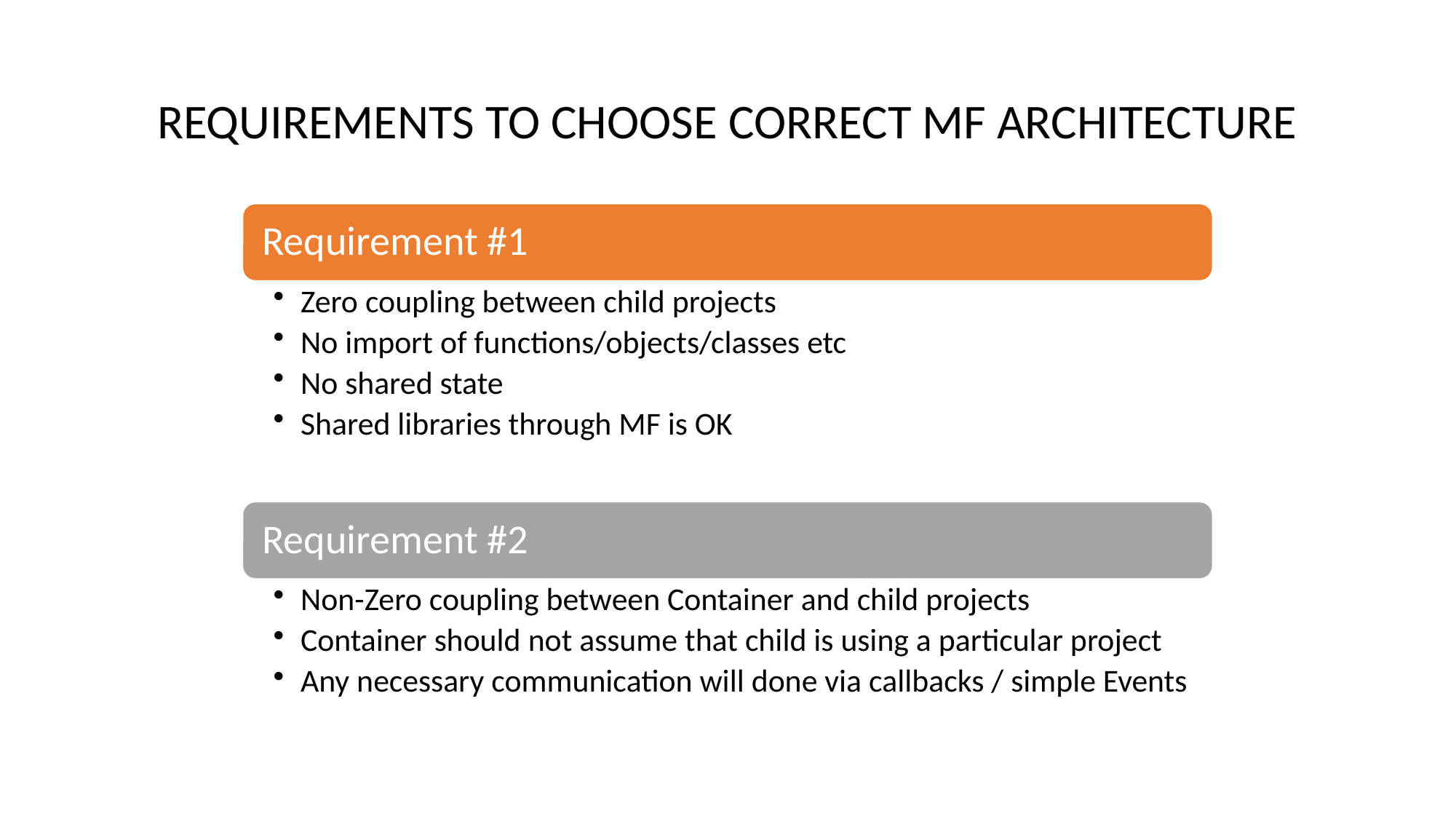

# REQUIREMENTS TO CHOOSE CORRECT MF ARCHITECTURE
Requirement #1
Zero coupling between child projects
No import of functions/objects/classes etc
No shared state
Shared libraries through MF is OK
Requirement #2
Non-Zero coupling between Container and child projects
Container should not assume that child is using a particular project
Any necessary communication will done via callbacks / simple Events